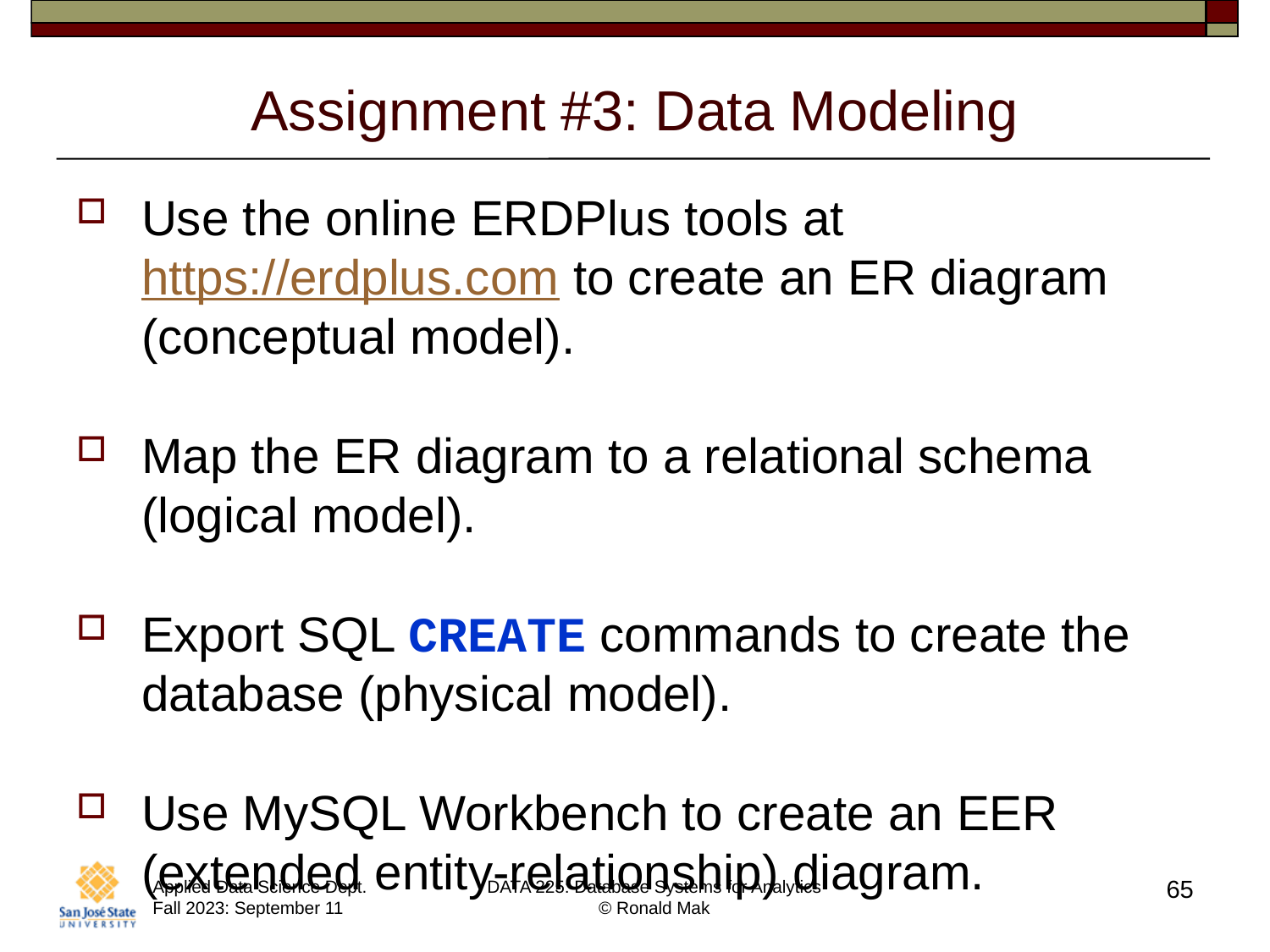

# Assignment #3: Data Modeling
Use the online ERDPlus tools at https://erdplus.com to create an ER diagram (conceptual model).

Map the ER diagram to a relational schema (logical model).

Export SQL CREATE commands to create the database (physical model).

Use MySQL Workbench to create an EER (extended entity-relationship) diagram.
65